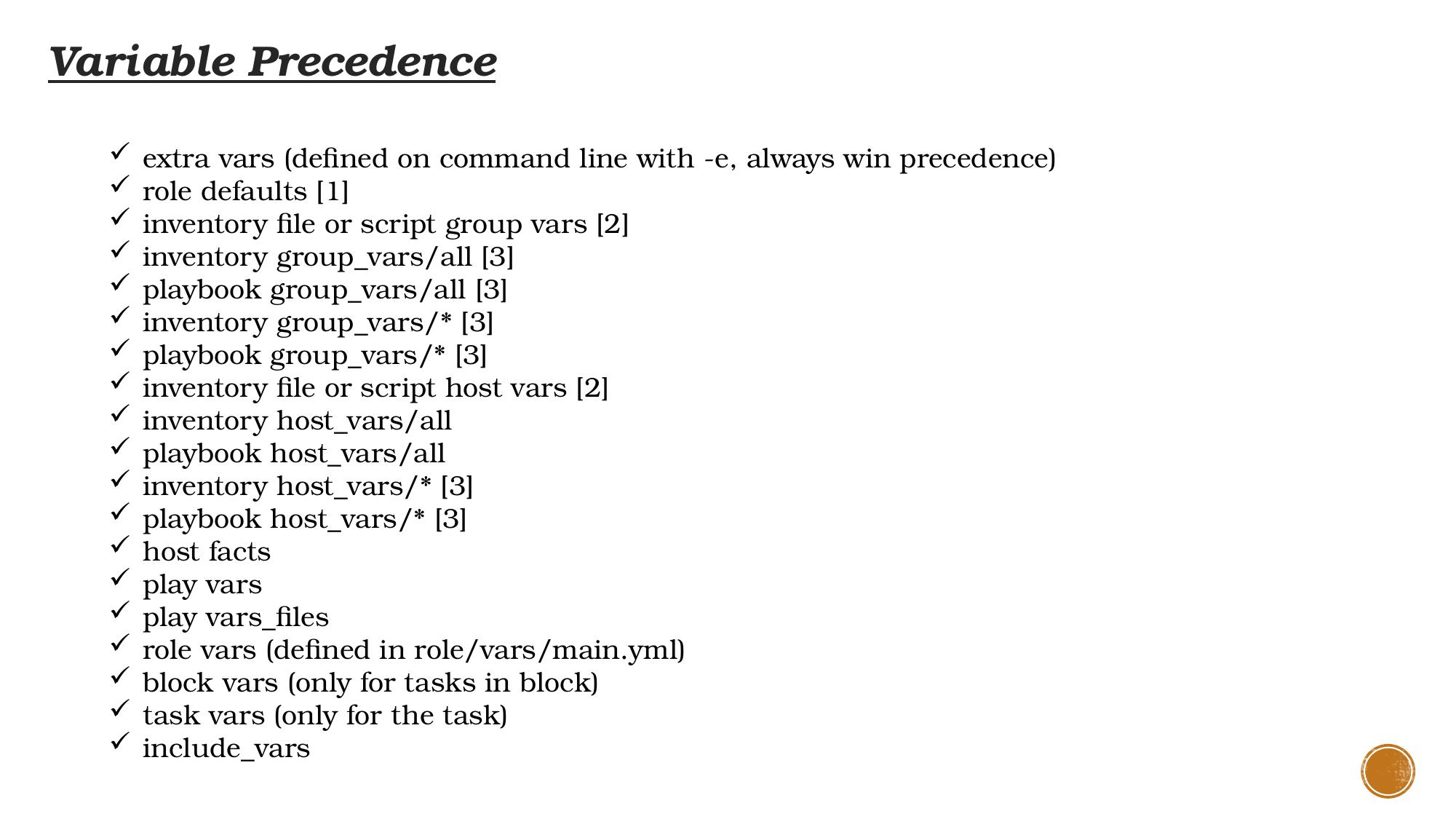

Variable Precedence
extra vars (defined on command line with -e, always win precedence)
role defaults [1]
inventory file or script group vars [2]
inventory group_vars/all [3]
playbook group_vars/all [3]
inventory group_vars/* [3]
playbook group_vars/* [3]
inventory file or script host vars [2]
inventory host_vars/all
playbook host_vars/all
inventory host_vars/* [3]
playbook host_vars/* [3]
host facts
play vars
play vars_files
role vars (defined in role/vars/main.yml)
block vars (only for tasks in block)
task vars (only for the task)
include_vars